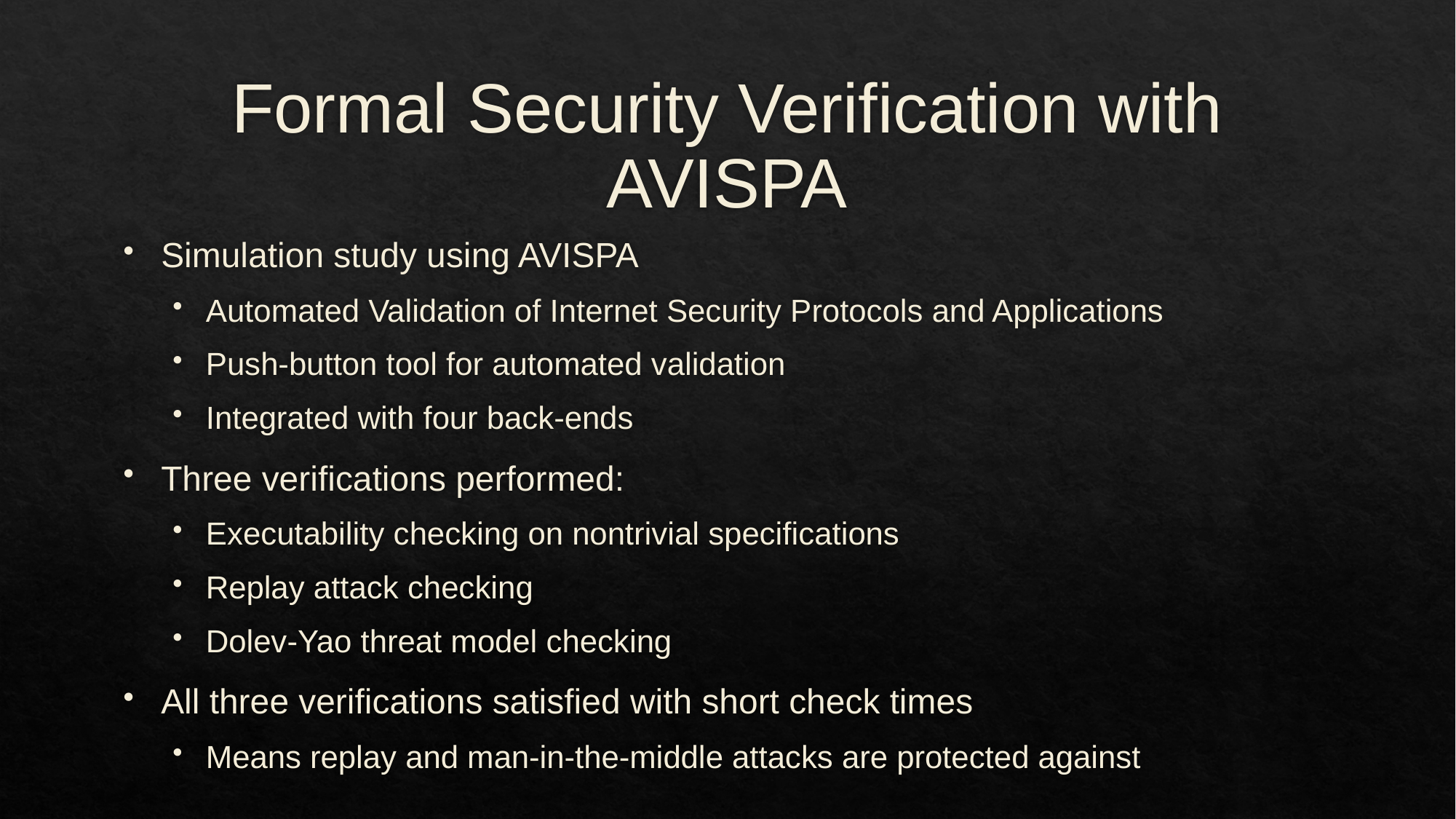

# Formal Security Verification with AVISPA
Simulation study using AVISPA
Automated Validation of Internet Security Protocols and Applications
Push-button tool for automated validation
Integrated with four back-ends
Three verifications performed:
Executability checking on nontrivial specifications
Replay attack checking
Dolev-Yao threat model checking
All three verifications satisfied with short check times
Means replay and man-in-the-middle attacks are protected against